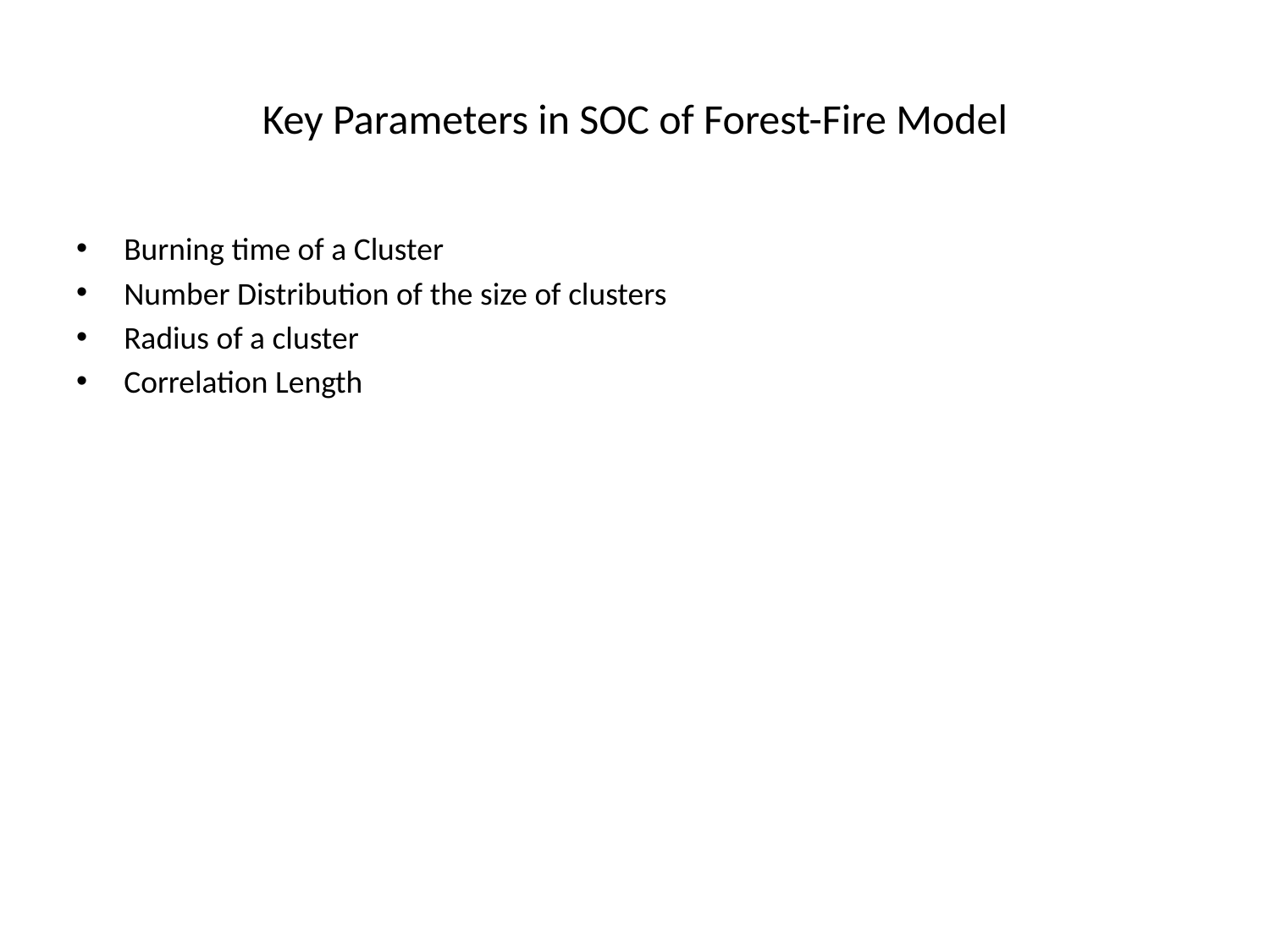

# Key Parameters in SOC of Forest-Fire Model
Burning time of a Cluster
Number Distribution of the size of clusters
Radius of a cluster
Correlation Length